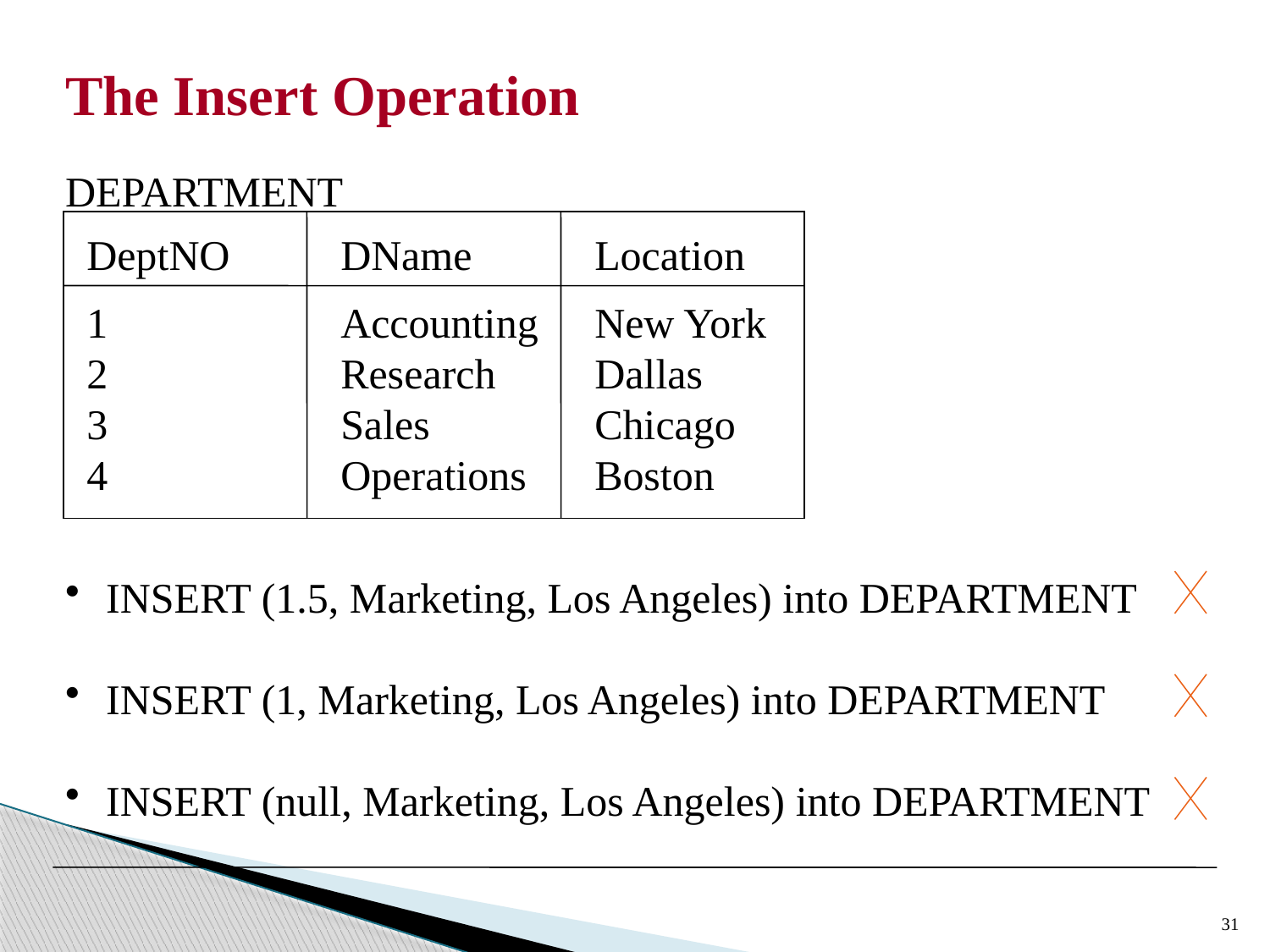

The Insert Operation

DEPARTMENT

 INSERT (1.5, Marketing, Los Angeles) into DEPARTMENT

 INSERT (1, Marketing, Los Angeles) into DEPARTMENT

 INSERT (null, Marketing, Los Angeles) into DEPARTMENT

DeptNO	DName	Location

1		Accounting	New York
2		Research	Dallas
3		Sales		Chicago
4		Operations	Boston

31